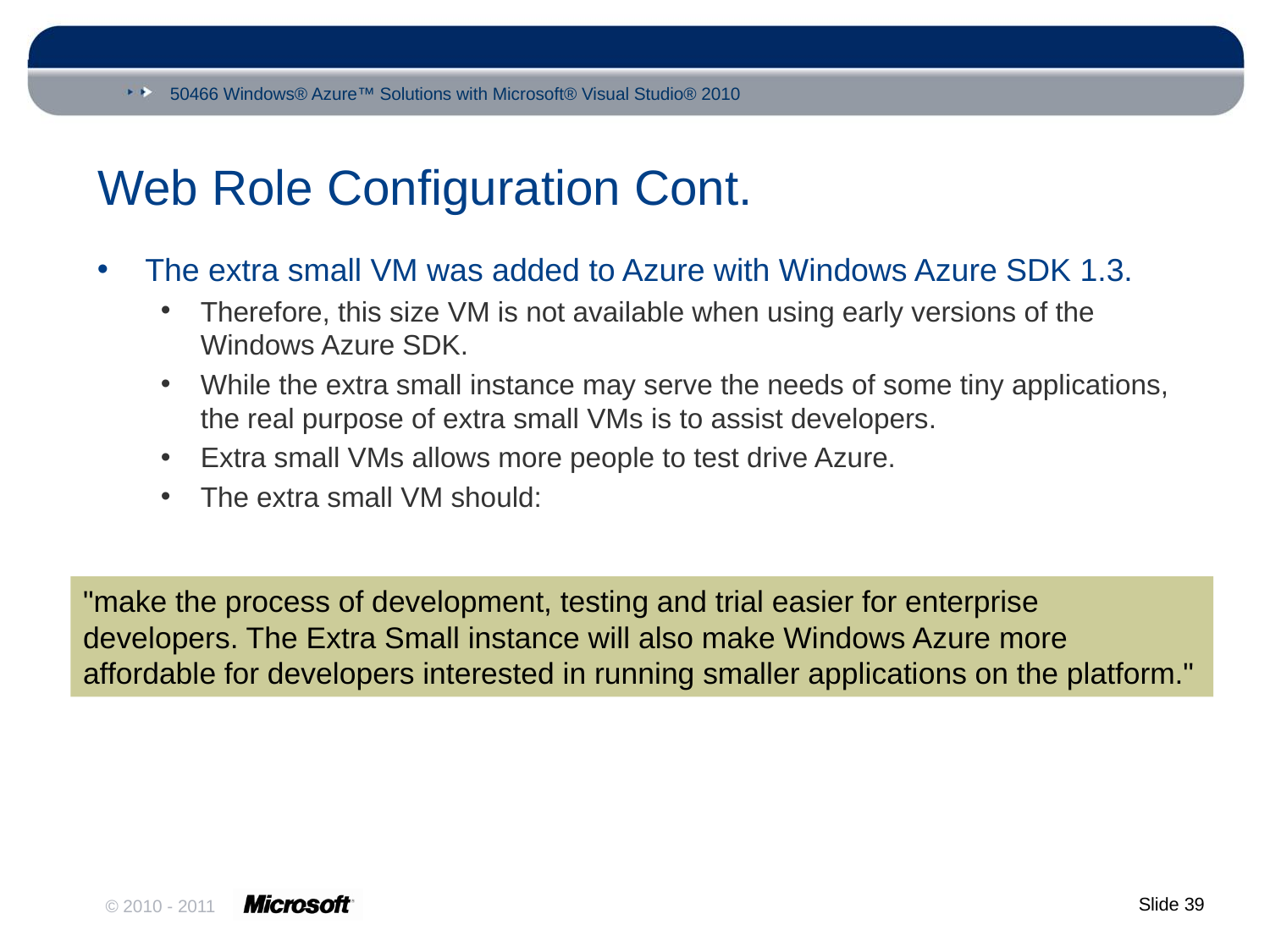

# Web Role Configuration Cont.
The extra small VM was added to Azure with Windows Azure SDK 1.3.
Therefore, this size VM is not available when using early versions of the Windows Azure SDK.
While the extra small instance may serve the needs of some tiny applications, the real purpose of extra small VMs is to assist developers.
Extra small VMs allows more people to test drive Azure.
The extra small VM should:

"make the process of development, testing and trial easier for enterprise developers. The Extra Small instance will also make Windows Azure more affordable for developers interested in running smaller applications on the platform."